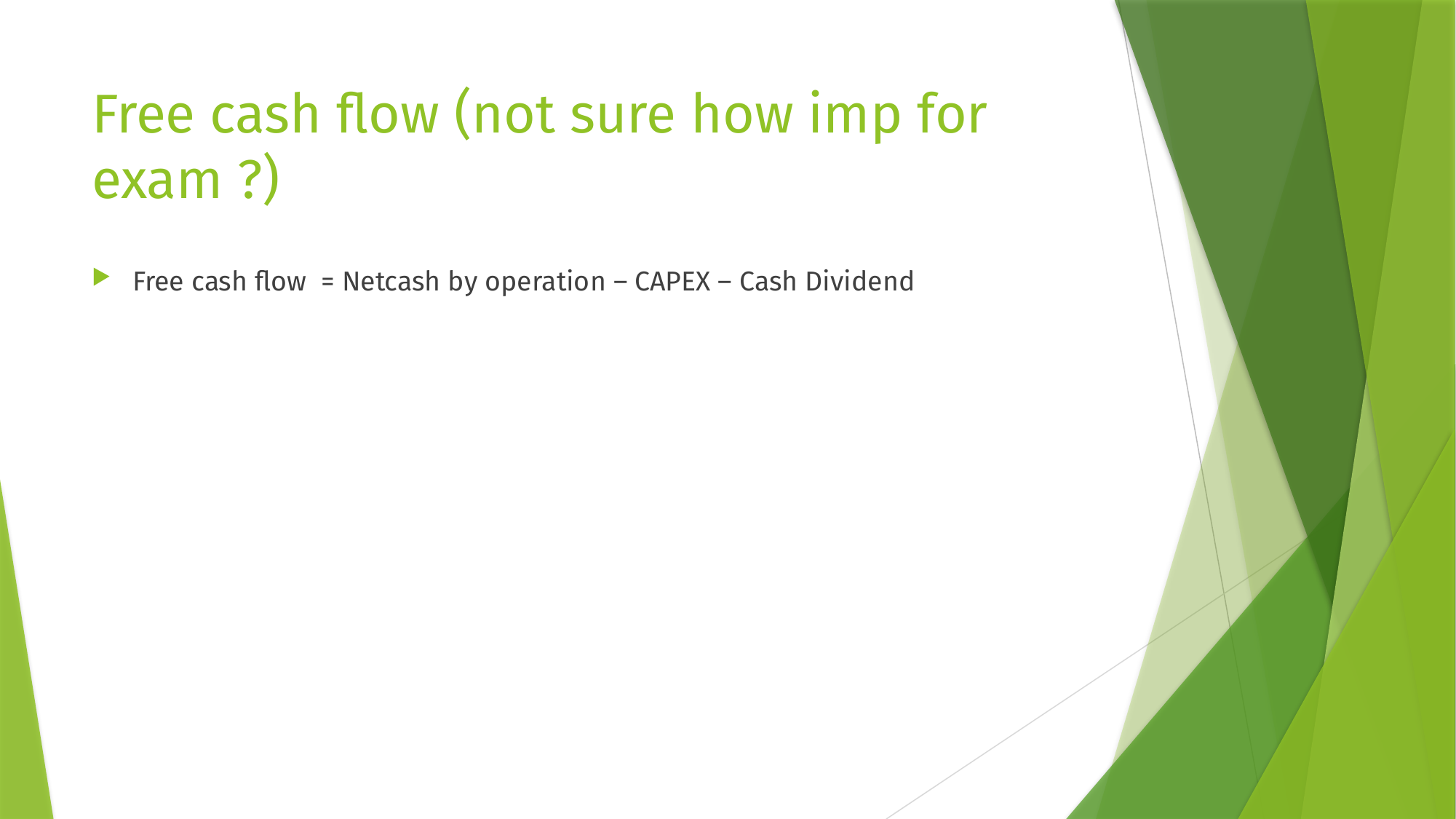

# Free cash flow (not sure how imp for exam ?)
Free cash flow  = Netcash by operation – CAPEX – Cash Dividend